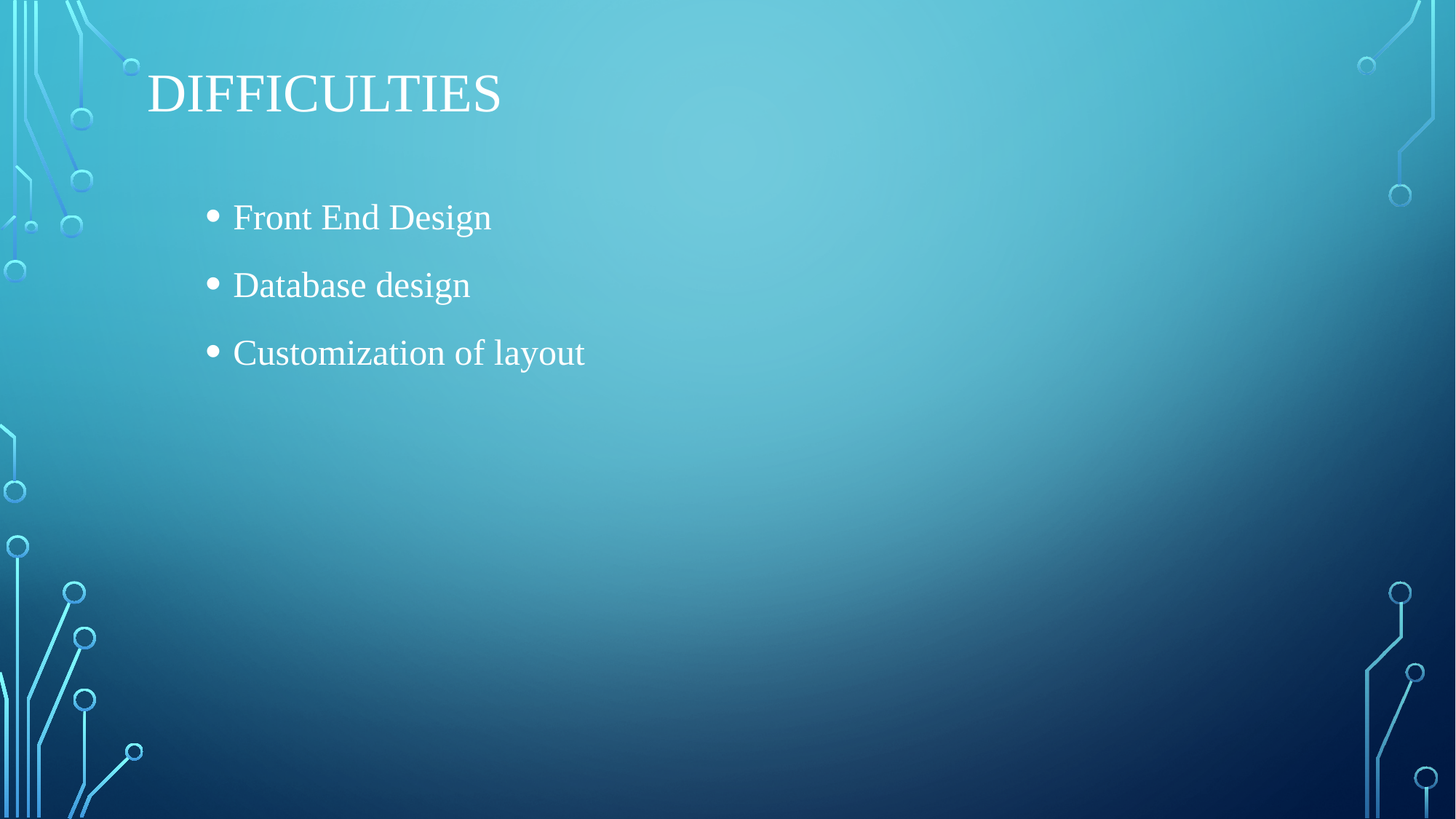

# difficulties
Front End Design
Database design
Customization of layout